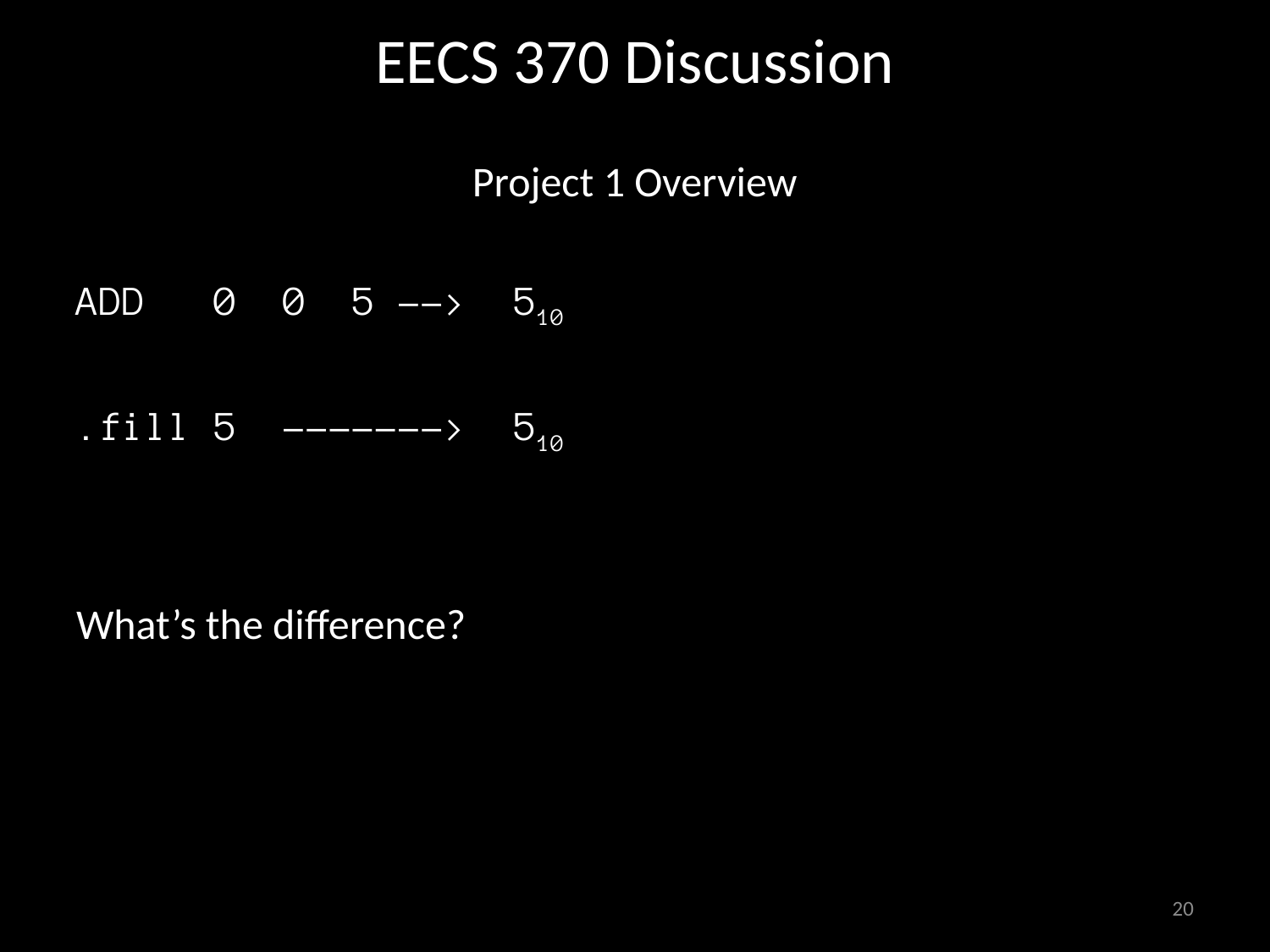

# EECS 370 Discussion
Project 1 Overview

ADD   0  0  5 -->  510

.fill 5  ------->  510

What’s the difference?
20